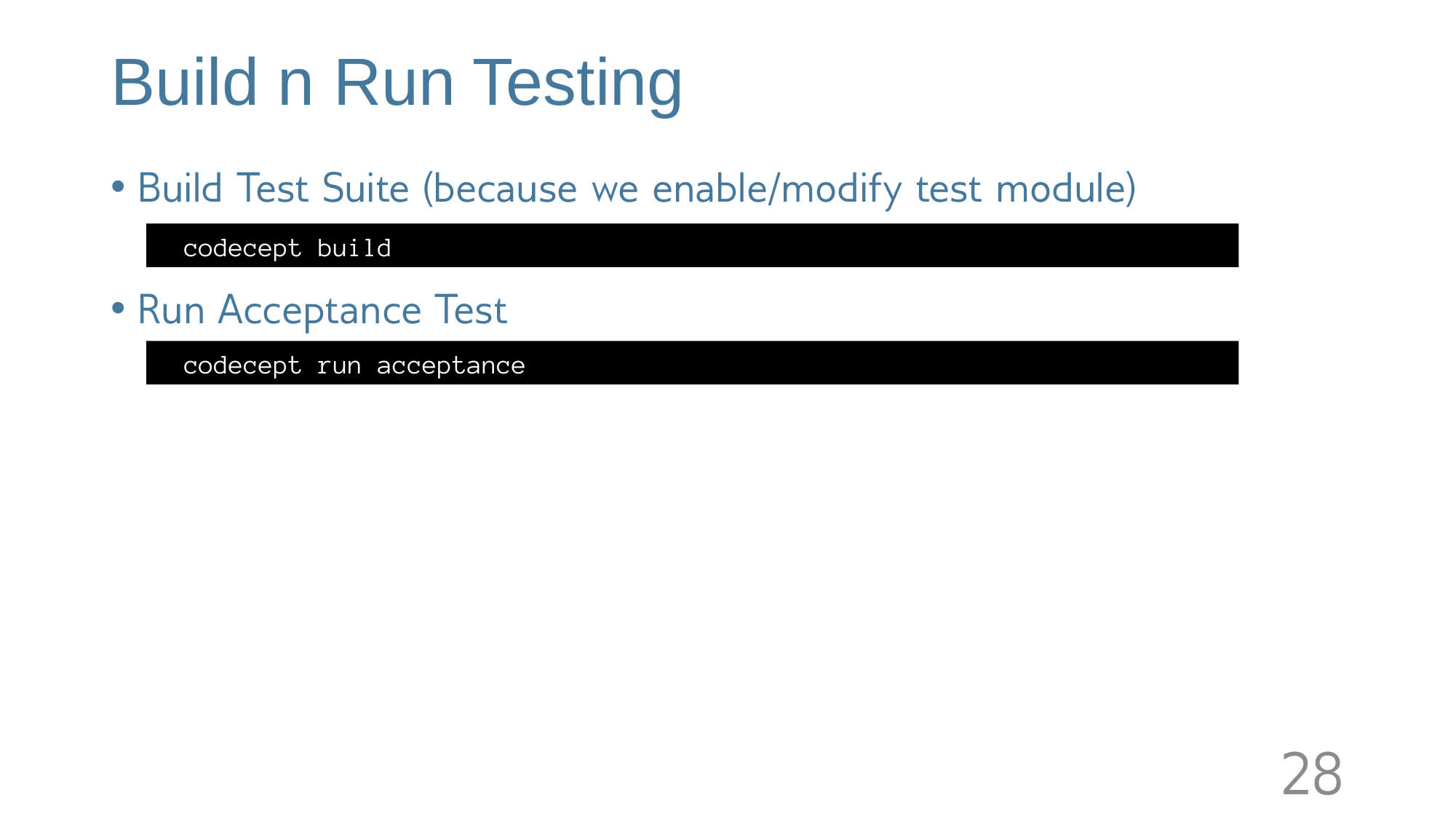

# Build n Run Testing
Build Test Suite (because we enable/modify test module)

Run Acceptance Test

codecept build
codecept run acceptance
28